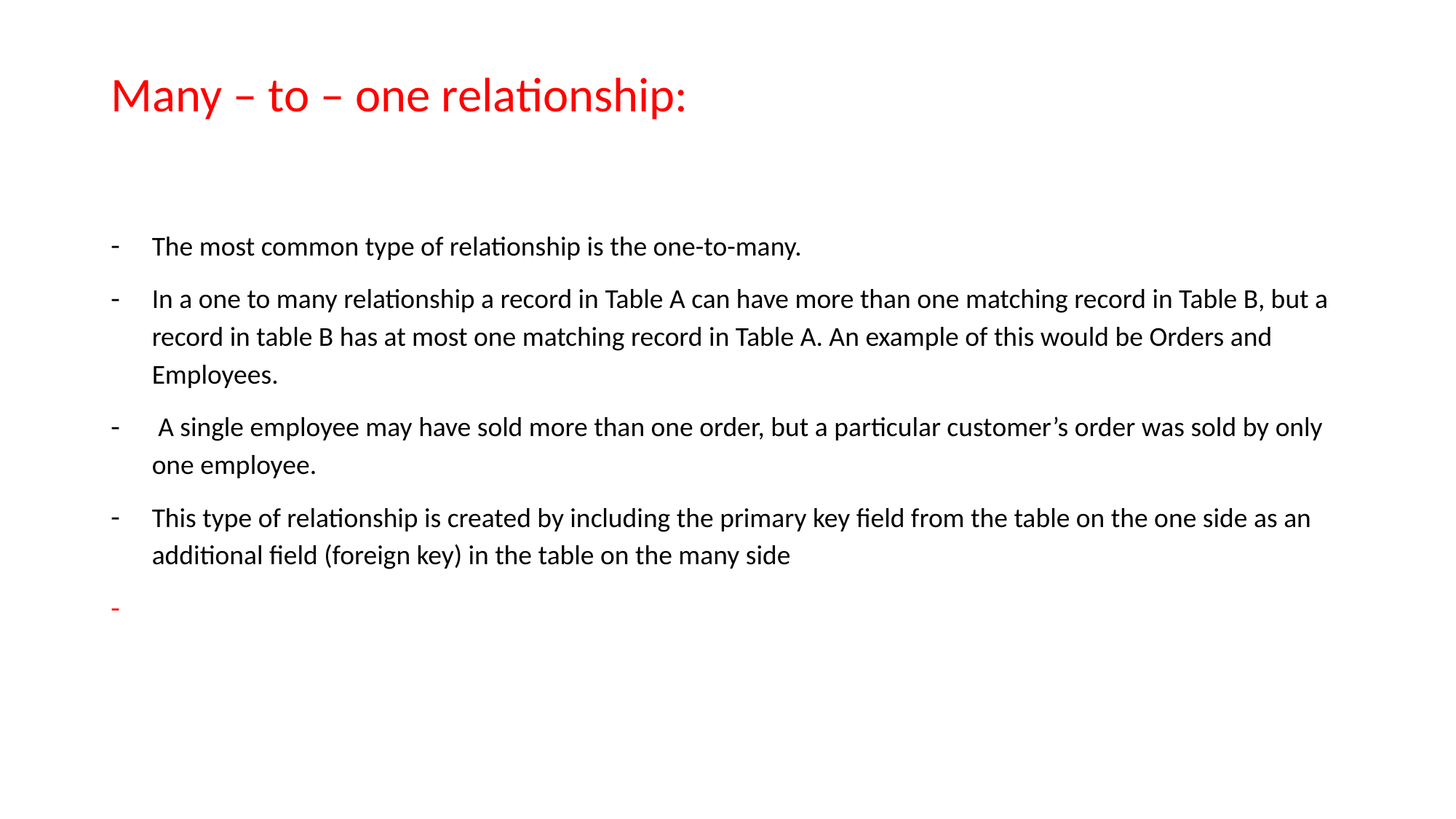

Many – to – one relationship:
The most common type of relationship is the one-to-many.
In a one to many relationship a record in Table A can have more than one matching record in Table B, but a record in table B has at most one matching record in Table A. An example of this would be Orders and Employees.
 A single employee may have sold more than one order, but a particular customer’s order was sold by only one employee.
This type of relationship is created by including the primary key field from the table on the one side as an additional field (foreign key) in the table on the many side